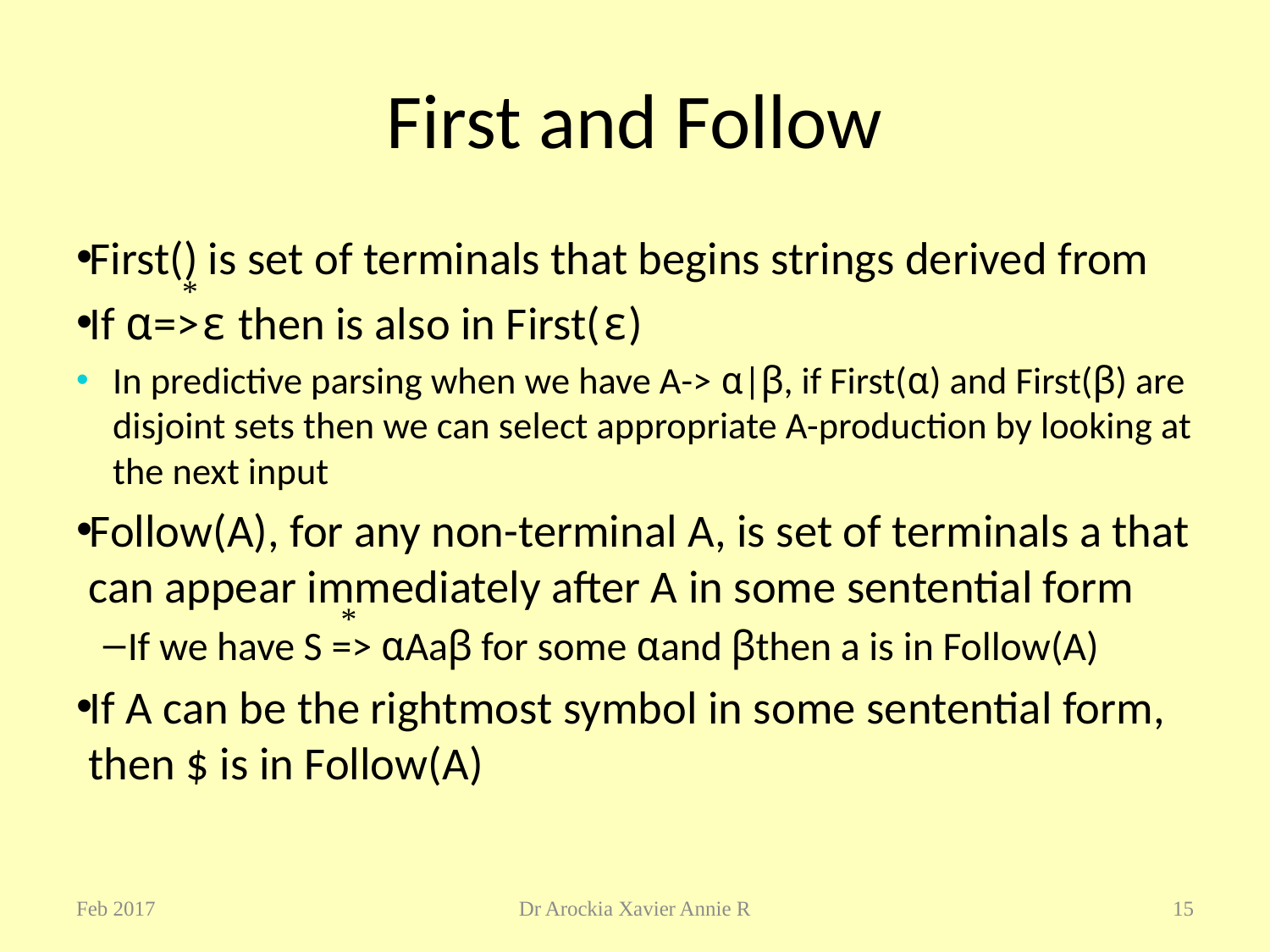

# First and Follow
First() is set of terminals that begins strings derived from
If α=>ɛ then is also in First(ɛ)
In predictive parsing when we have A-> α|β, if First(α) and First(β) are disjoint sets then we can select appropriate A-production by looking at the next input
Follow(A), for any non-terminal A, is set of terminals a that can appear immediately after A in some sentential form
If we have S => αAaβ for some αand βthen a is in Follow(A)
If A can be the rightmost symbol in some sentential form, then $ is in Follow(A)
*
*
Feb 2017
Dr Arockia Xavier Annie R
15